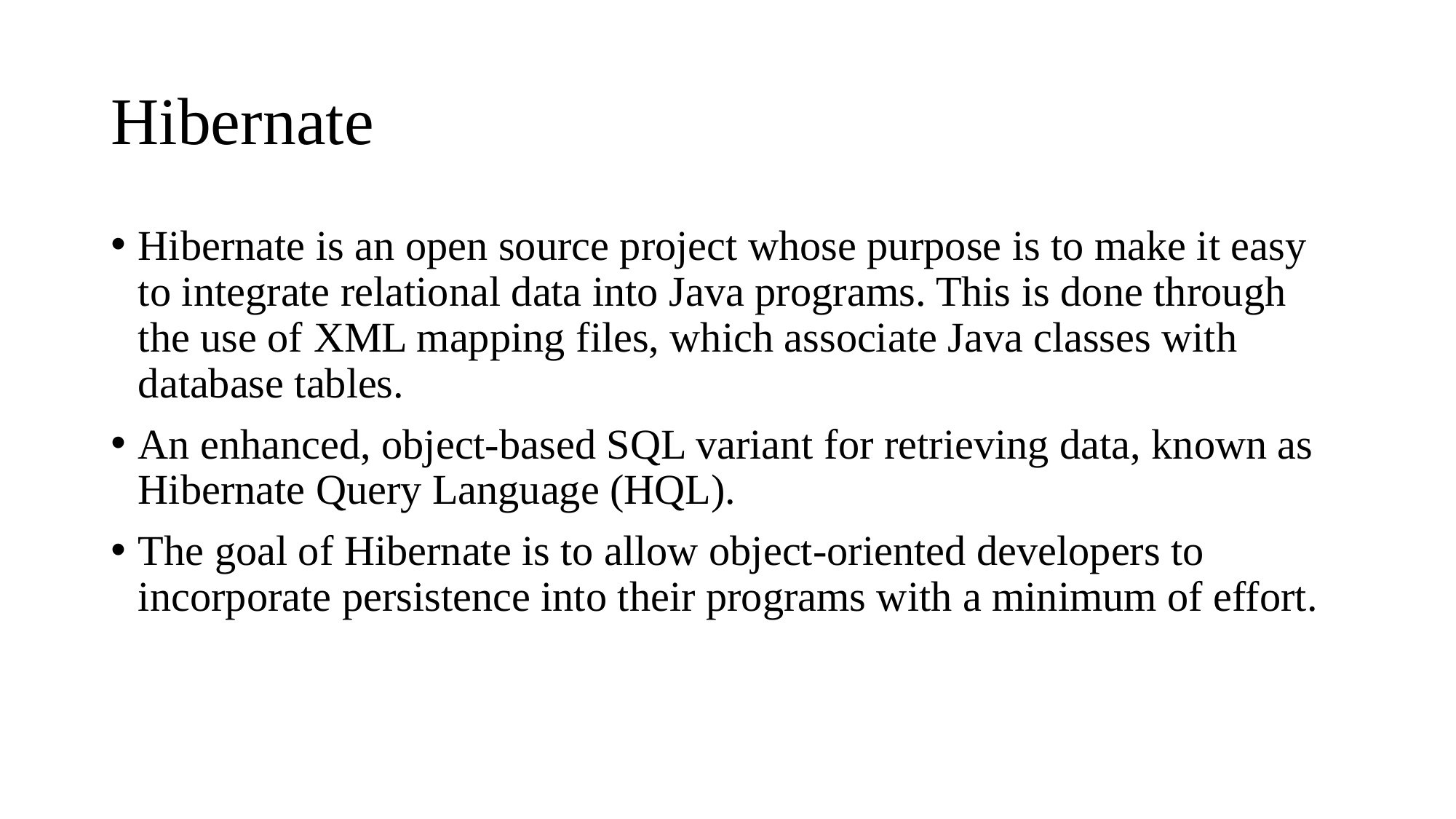

# Hibernate
Hibernate is an open source project whose purpose is to make it easy to integrate relational data into Java programs. This is done through the use of XML mapping files, which associate Java classes with database tables.
An enhanced, object-based SQL variant for retrieving data, known as Hibernate Query Language (HQL).
The goal of Hibernate is to allow object-oriented developers to incorporate persistence into their programs with a minimum of effort.